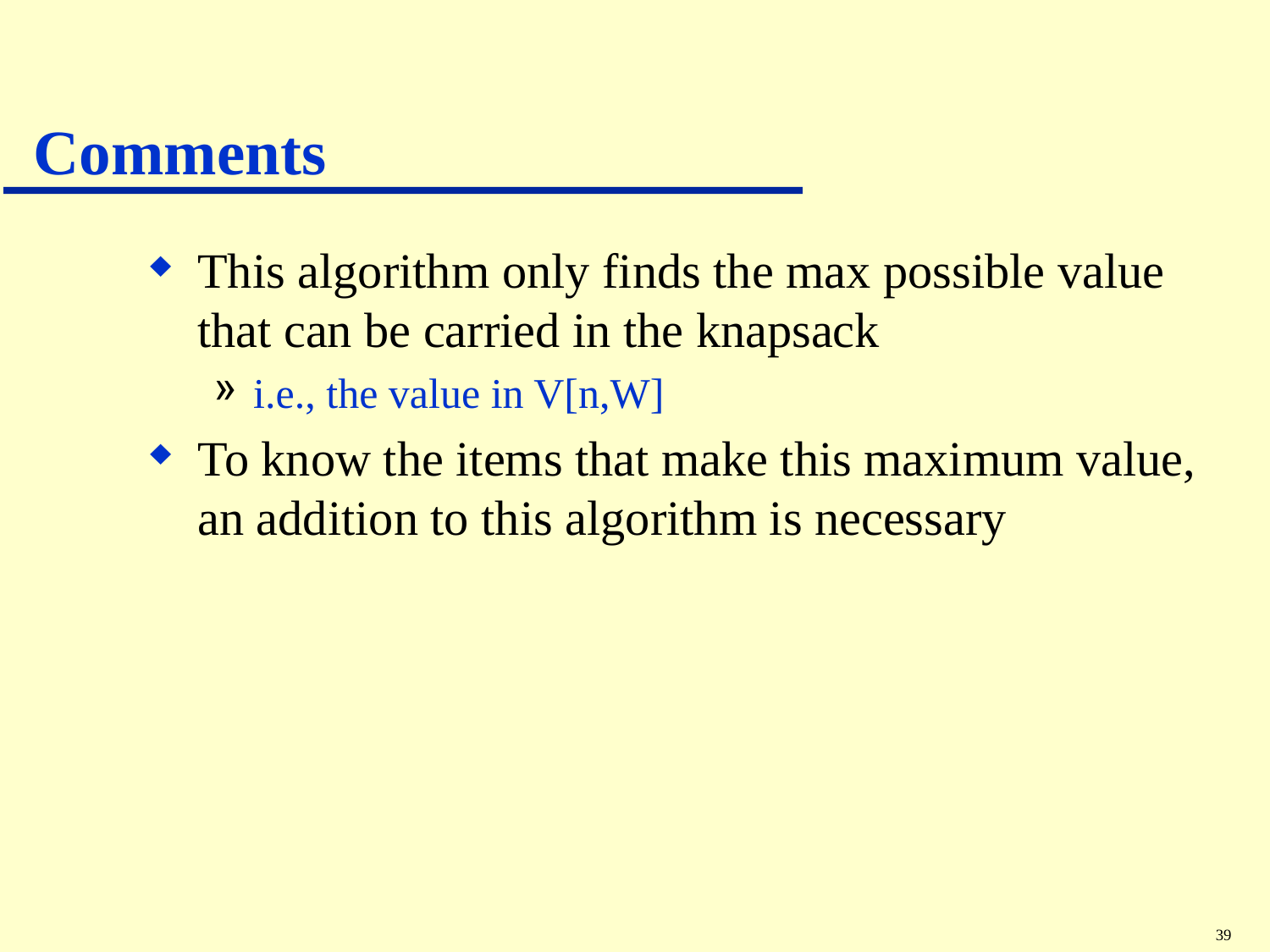

# Comments
This algorithm only finds the max possible value that can be carried in the knapsack
i.e., the value in V[n,W]
To know the items that make this maximum value, an addition to this algorithm is necessary